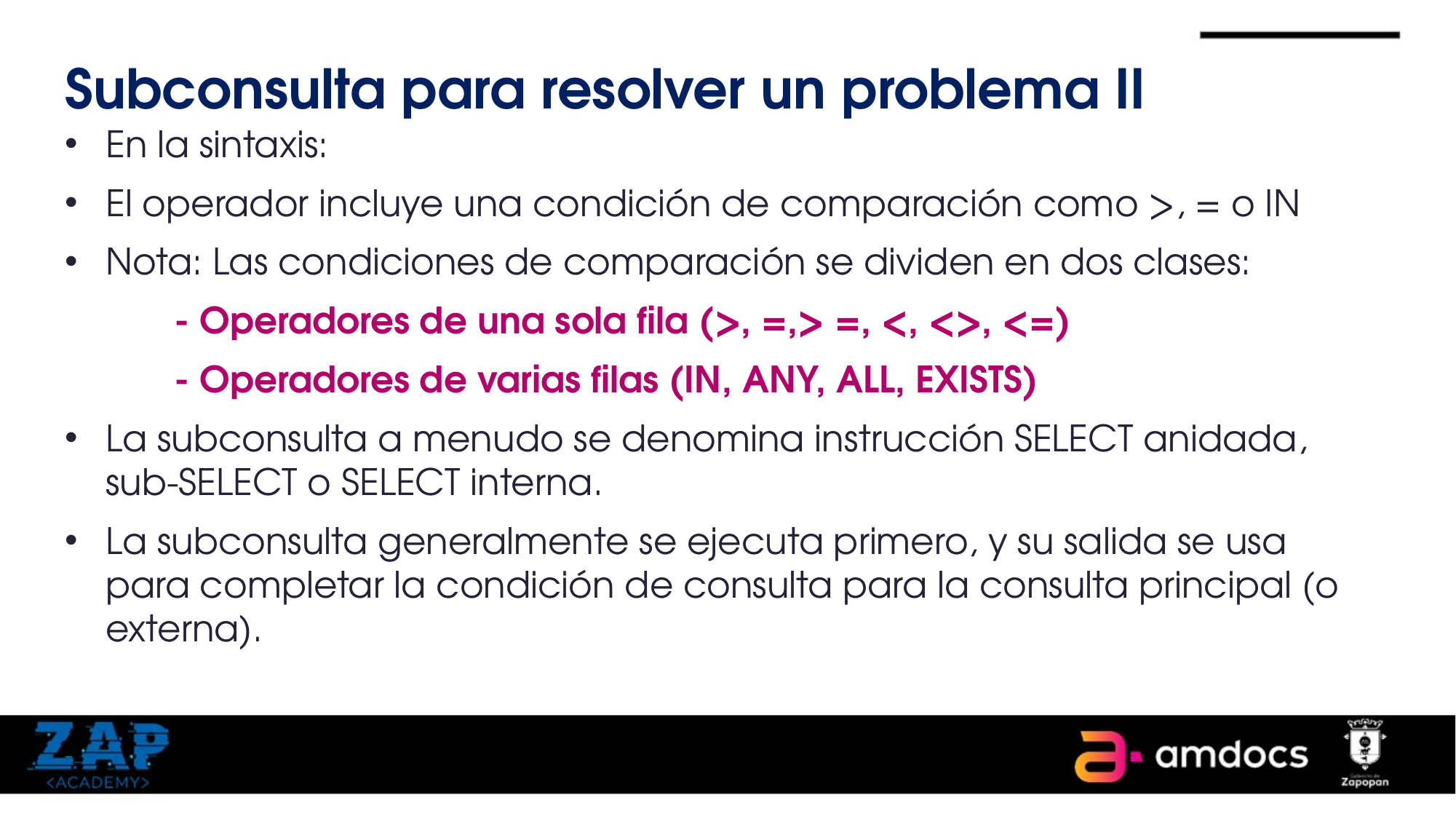

# Subconsulta para resolver un problema II
En la sintaxis:
El operador incluye una condición de comparación como >, = o IN
Nota: Las condiciones de comparación se dividen en dos clases:
	- Operadores de una sola fila (>, =,> =, <, <>, <=)
	- Operadores de varias filas (IN, ANY, ALL, EXISTS)
La subconsulta a menudo se denomina instrucción SELECT anidada, sub-SELECT o SELECT interna.
La subconsulta generalmente se ejecuta primero, y su salida se usa para completar la condición de consulta para la consulta principal (o externa).